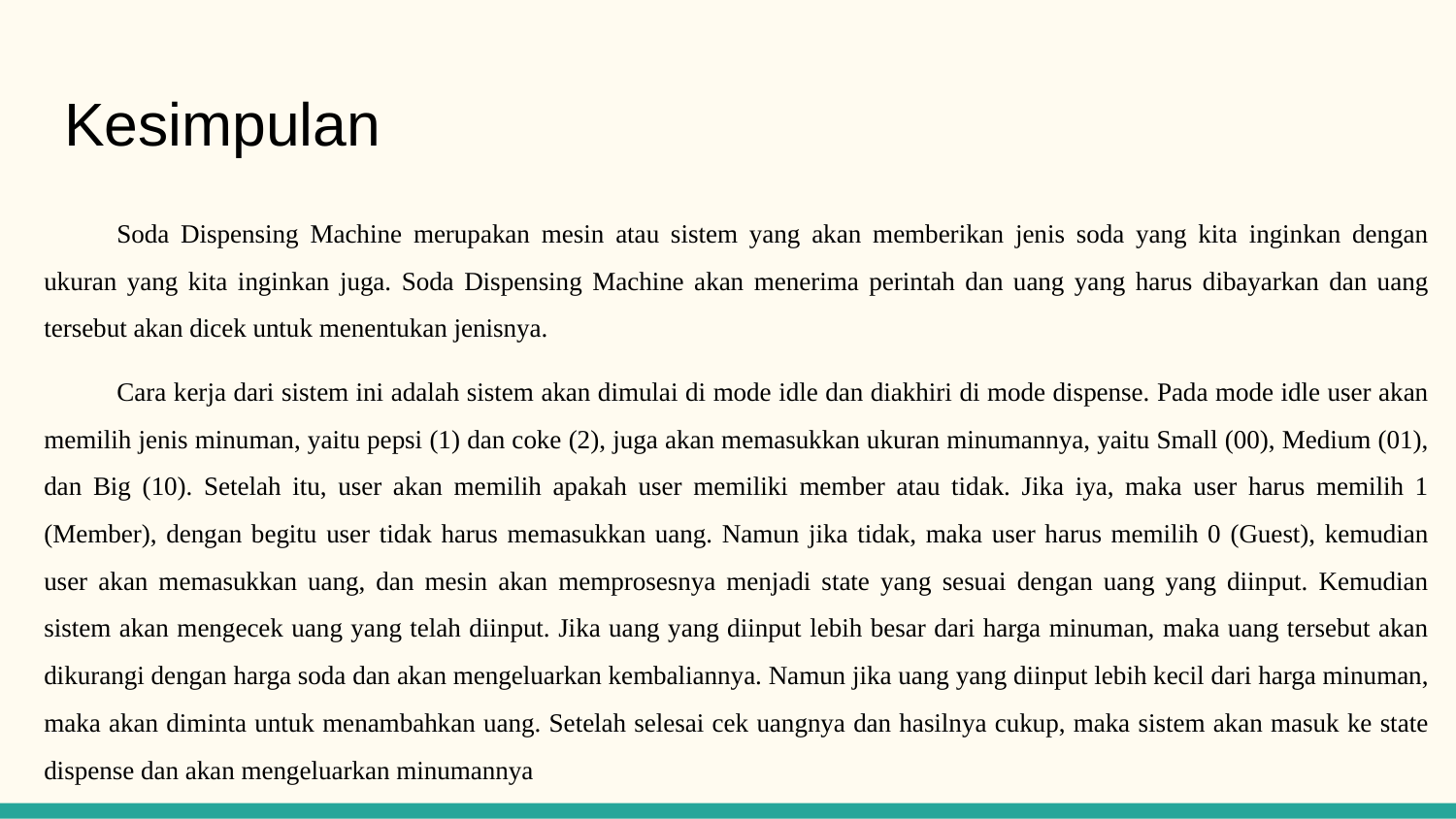

# Kesimpulan
Soda Dispensing Machine merupakan mesin atau sistem yang akan memberikan jenis soda yang kita inginkan dengan ukuran yang kita inginkan juga. Soda Dispensing Machine akan menerima perintah dan uang yang harus dibayarkan dan uang tersebut akan dicek untuk menentukan jenisnya.
Cara kerja dari sistem ini adalah sistem akan dimulai di mode idle dan diakhiri di mode dispense. Pada mode idle user akan memilih jenis minuman, yaitu pepsi (1) dan coke (2), juga akan memasukkan ukuran minumannya, yaitu Small (00), Medium (01), dan Big (10). Setelah itu, user akan memilih apakah user memiliki member atau tidak. Jika iya, maka user harus memilih 1 (Member), dengan begitu user tidak harus memasukkan uang. Namun jika tidak, maka user harus memilih 0 (Guest), kemudian user akan memasukkan uang, dan mesin akan memprosesnya menjadi state yang sesuai dengan uang yang diinput. Kemudian sistem akan mengecek uang yang telah diinput. Jika uang yang diinput lebih besar dari harga minuman, maka uang tersebut akan dikurangi dengan harga soda dan akan mengeluarkan kembaliannya. Namun jika uang yang diinput lebih kecil dari harga minuman, maka akan diminta untuk menambahkan uang. Setelah selesai cek uangnya dan hasilnya cukup, maka sistem akan masuk ke state dispense dan akan mengeluarkan minumannya